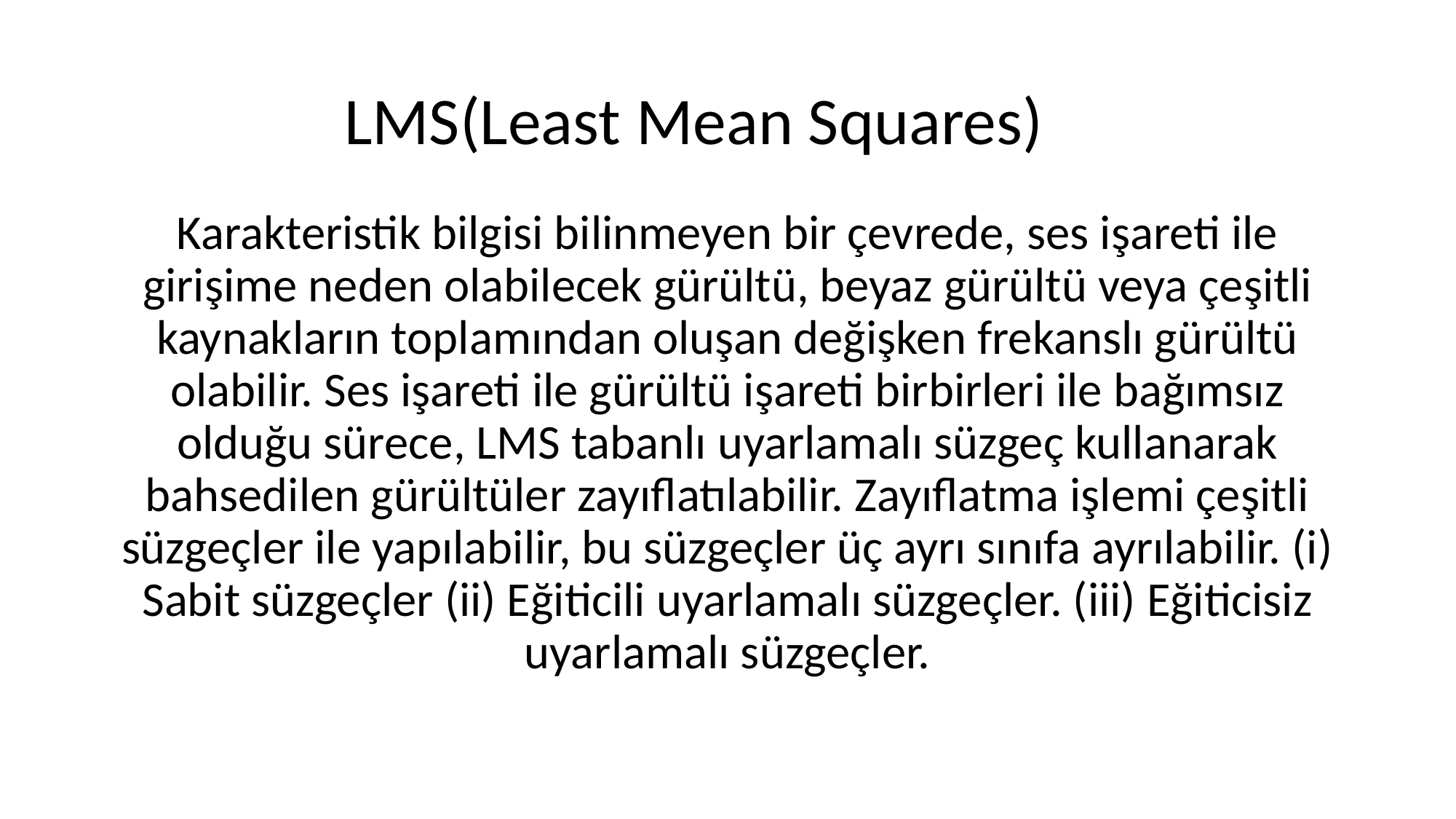

# LMS(Least Mean Squares)
Karakteristik bilgisi bilinmeyen bir çevrede, ses işareti ile girişime neden olabilecek gürültü, beyaz gürültü veya çeşitli kaynakların toplamından oluşan değişken frekanslı gürültü olabilir. Ses işareti ile gürültü işareti birbirleri ile bağımsız olduğu sürece, LMS tabanlı uyarlamalı süzgeç kullanarak bahsedilen gürültüler zayıflatılabilir. Zayıflatma işlemi çeşitli süzgeçler ile yapılabilir, bu süzgeçler üç ayrı sınıfa ayrılabilir. (i) Sabit süzgeçler (ii) Eğiticili uyarlamalı süzgeçler. (iii) Eğiticisiz uyarlamalı süzgeçler.